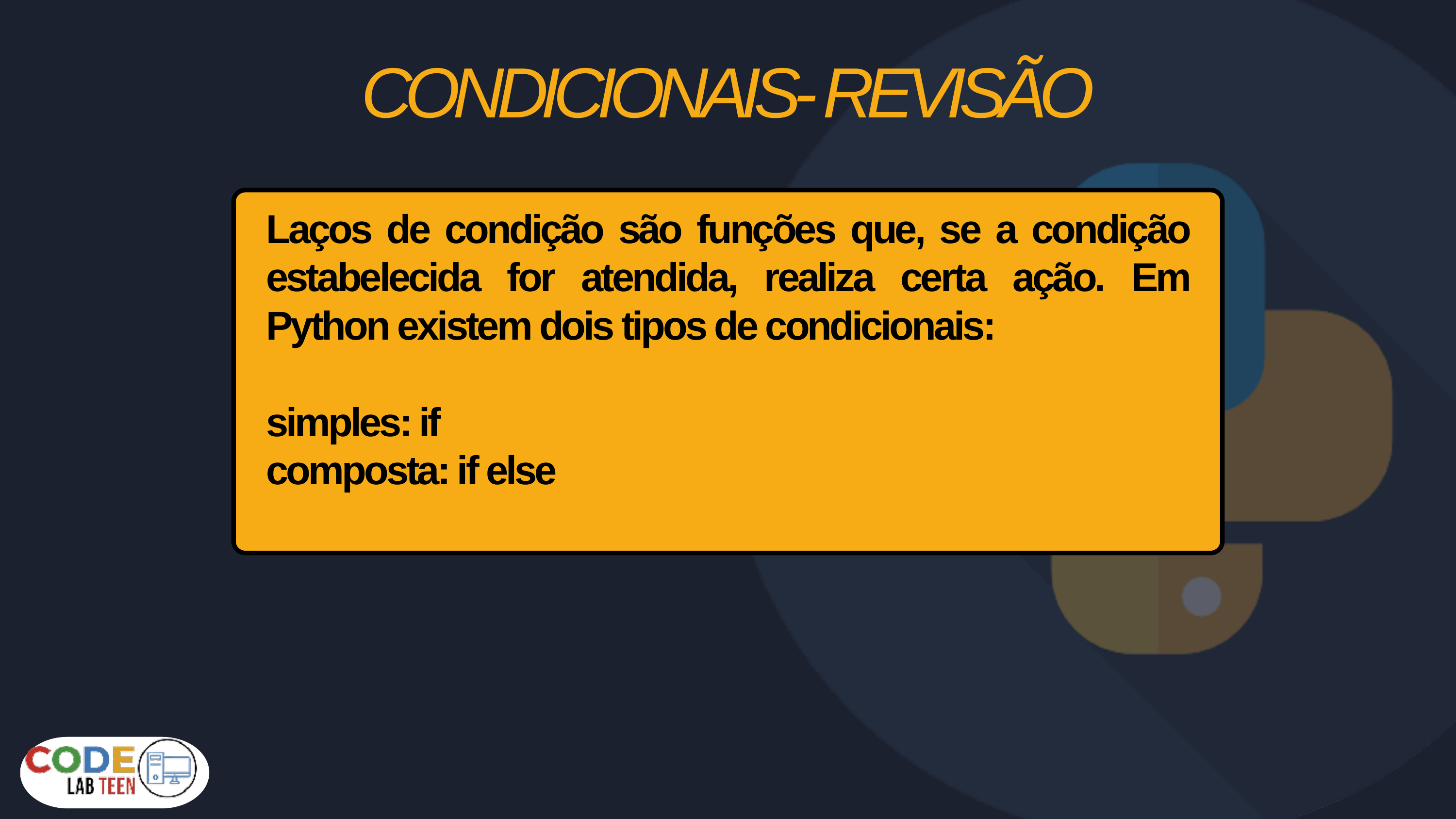

CONDICIONAIS- REVISÃO

Laços de condição são funções que, se a condição estabelecida for atendida, realiza certa ação. Em Python existem dois tipos de condicionais:

simples: if
composta: if else